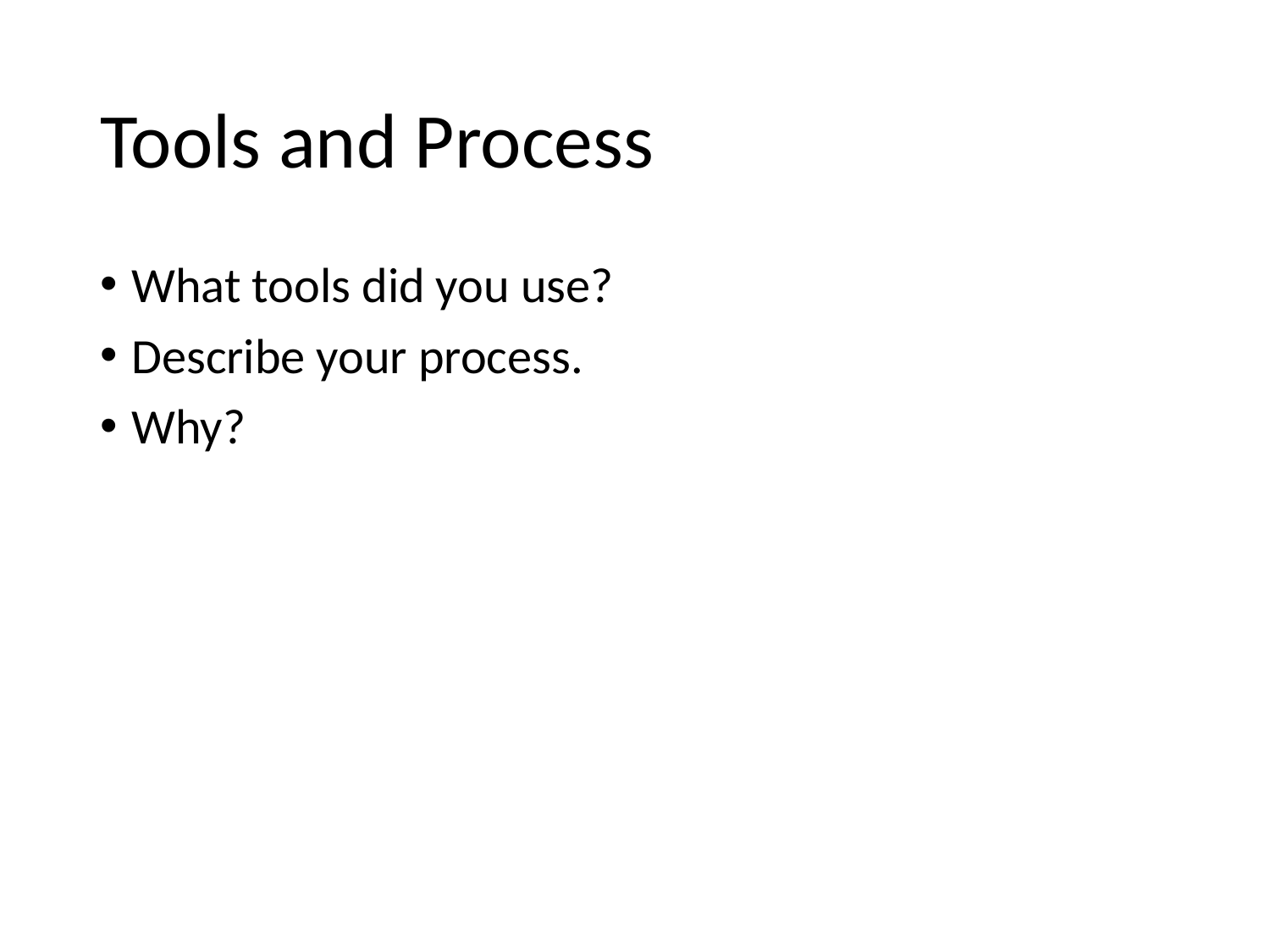

# Tools and Process
What tools did you use?
Describe your process.
Why?